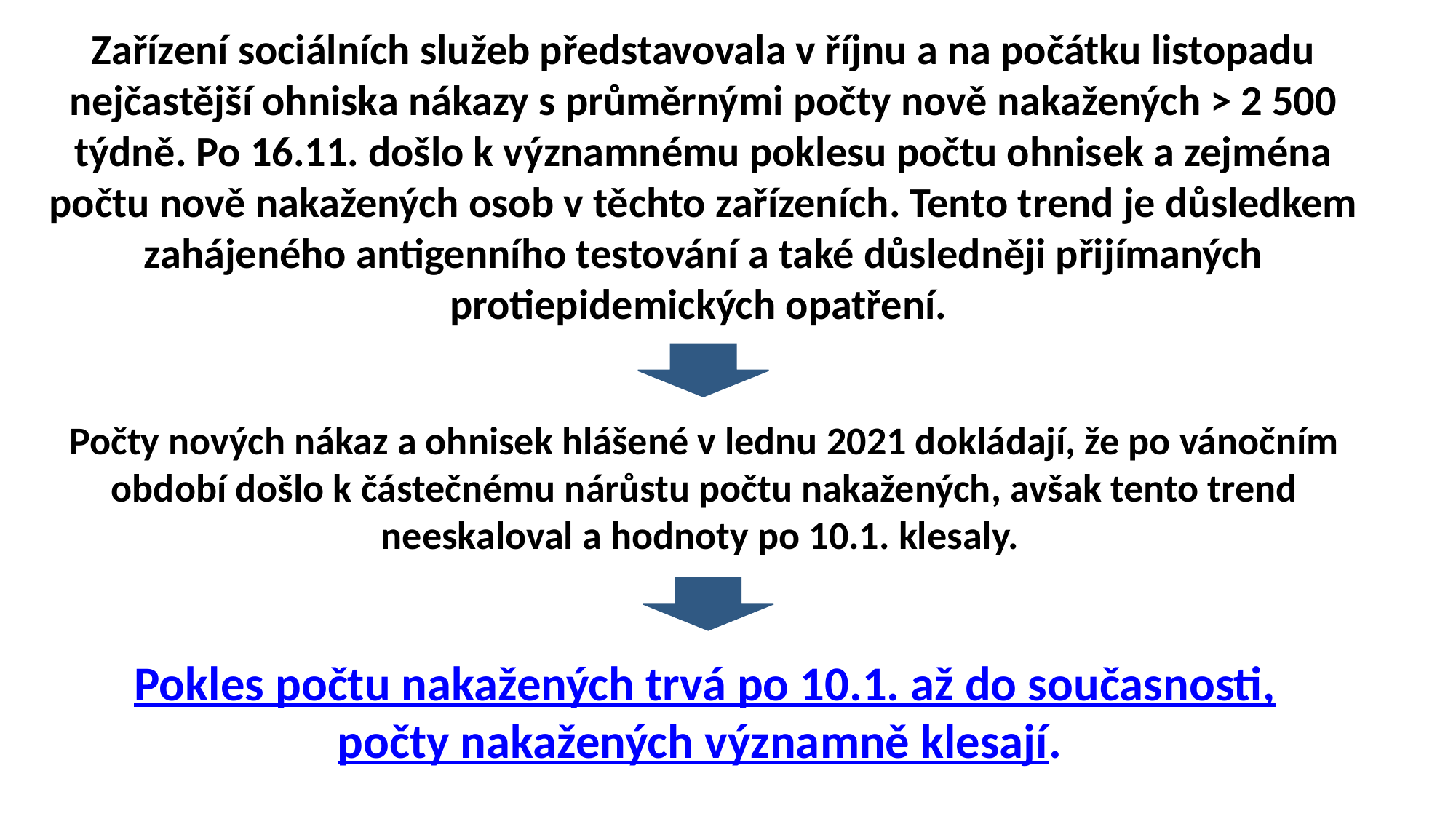

Zařízení sociálních služeb představovala v říjnu a na počátku listopadu nejčastější ohniska nákazy s průměrnými počty nově nakažených > 2 500 týdně. Po 16.11. došlo k významnému poklesu počtu ohnisek a zejména počtu nově nakažených osob v těchto zařízeních. Tento trend je důsledkem zahájeného antigenního testování a také důsledněji přijímaných protiepidemických opatření.

Počty nových nákaz a ohnisek hlášené v lednu 2021 dokládají, že po vánočním období došlo k částečnému nárůstu počtu nakažených, avšak tento trend neeskaloval a hodnoty po 10.1. klesaly.

Pokles počtu nakažených trvá po 10.1. až do současnosti,
počty nakažených významně klesají.